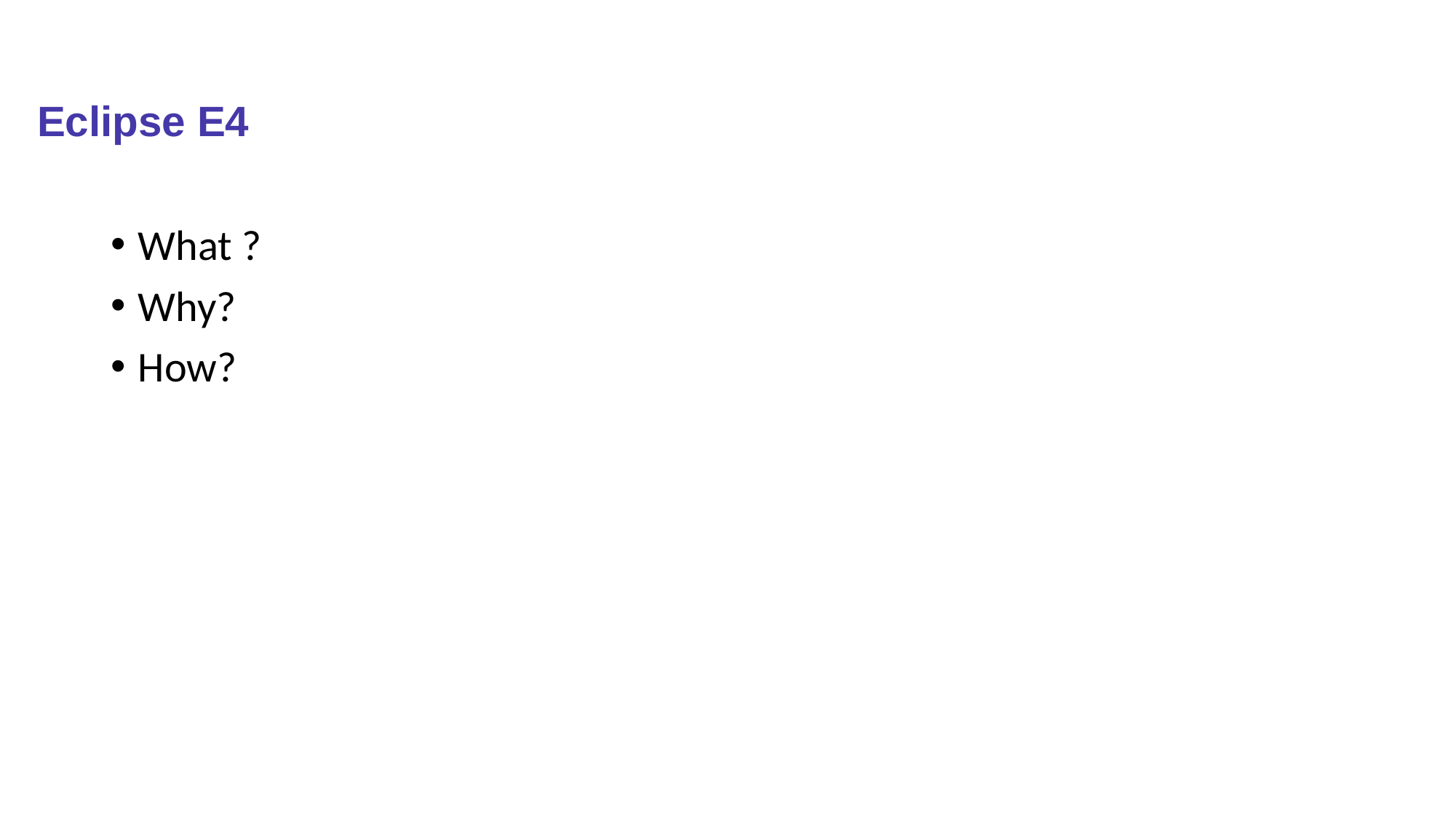

# Eclipse E4
What ?
Why?
How?